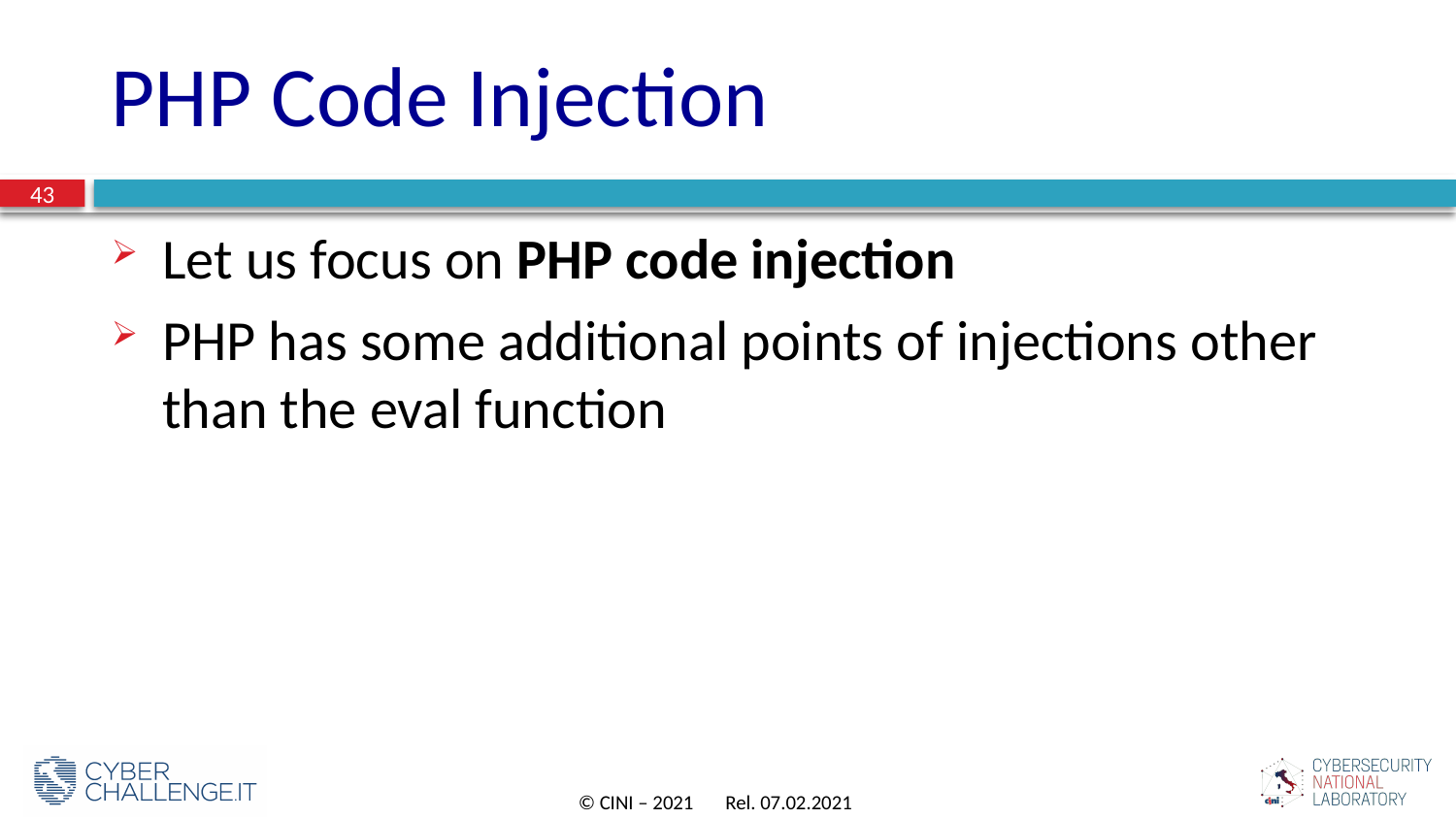

# PHP Code Injection
43
Let us focus on PHP code injection
PHP has some additional points of injections other than the eval function